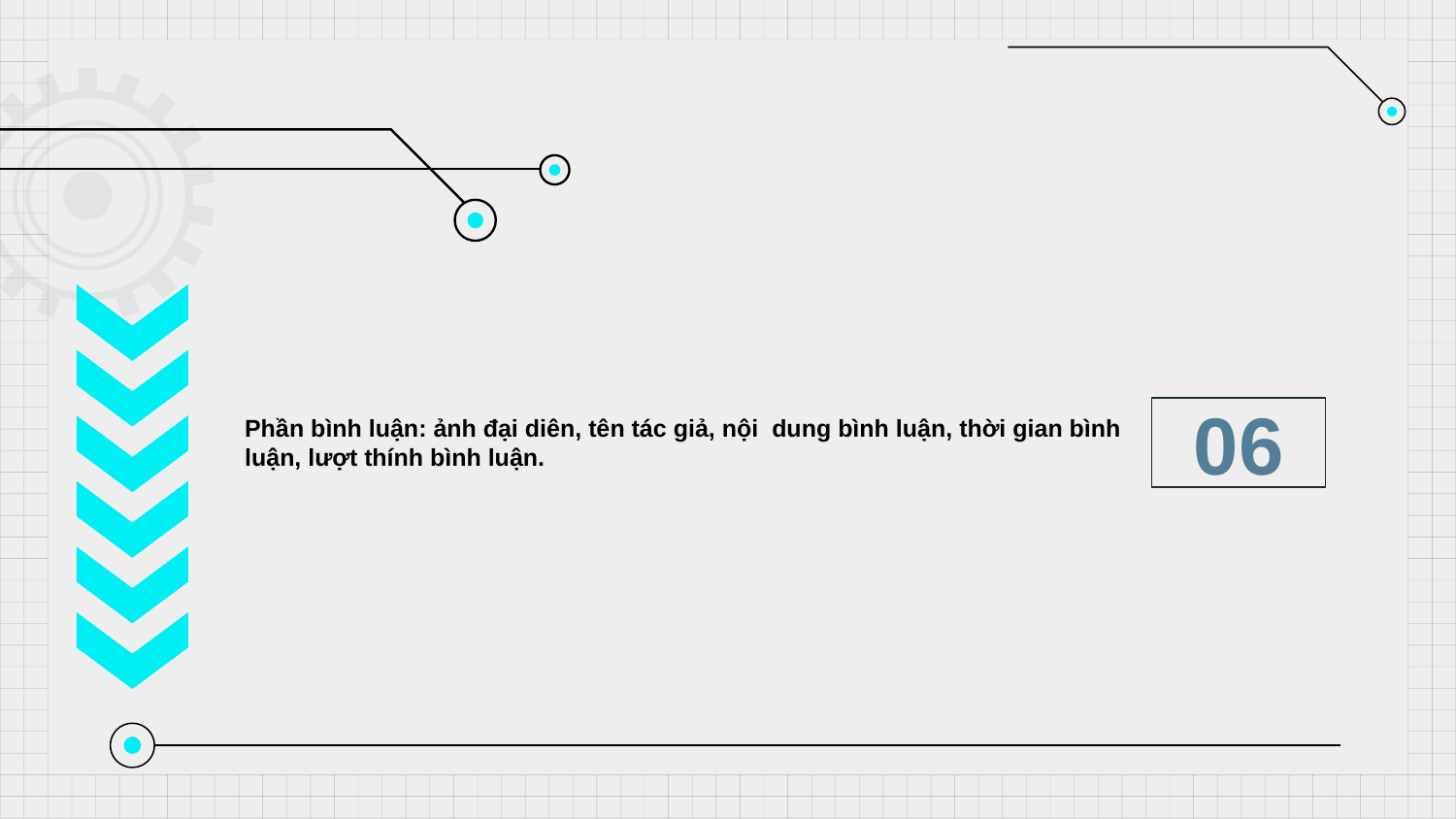

06
# Phần bình luận: ảnh đại diên, tên tác giả, nội  dung bình luận, thời gian bình luận, lượt thính bình luận.